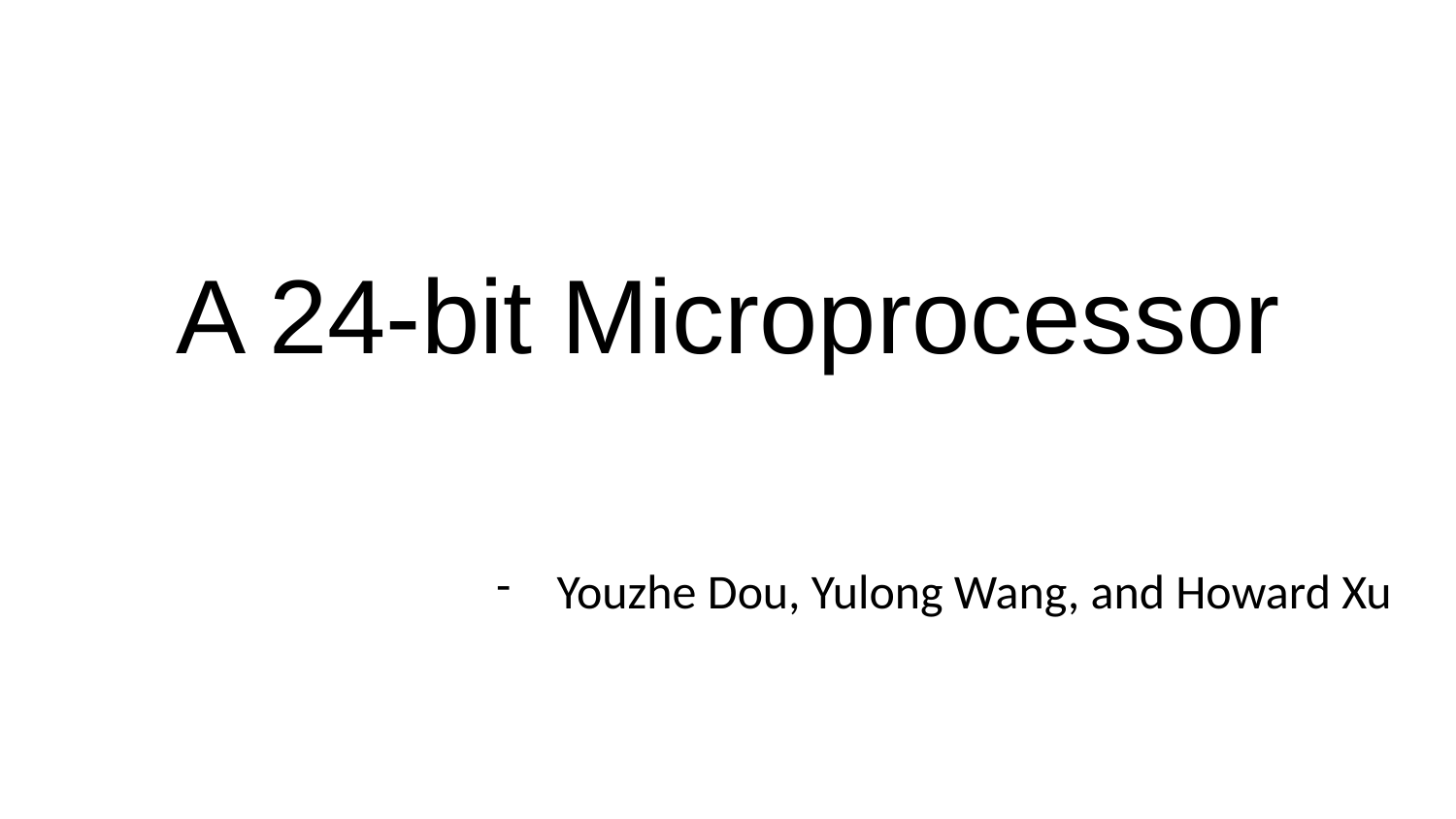

# A 24-bit Microprocessor
Youzhe Dou, Yulong Wang, and Howard Xu